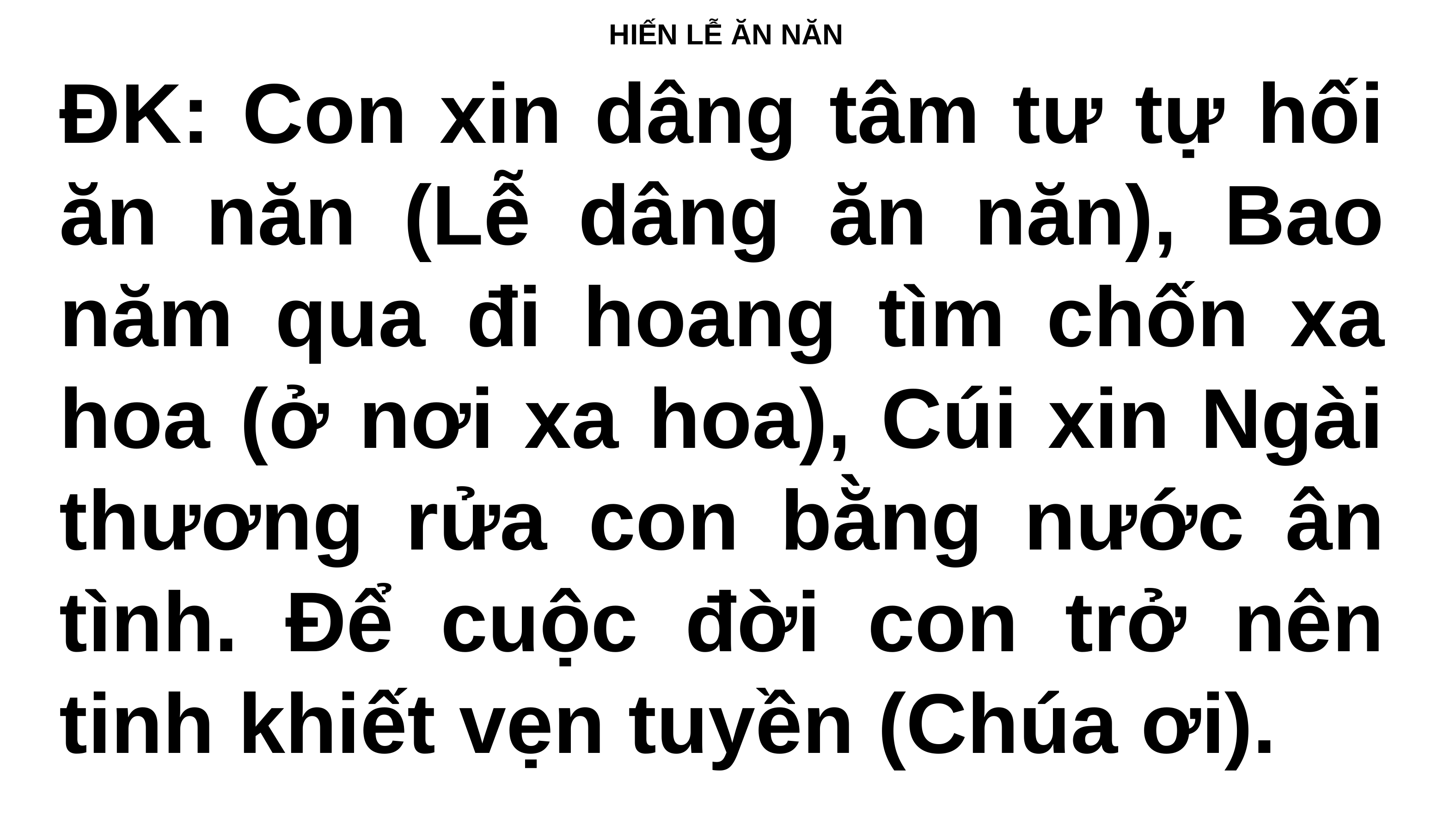

# HIẾN LỄ ĂN NĂN
ĐK: Con xin dâng tâm tư tự hối ăn năn (Lễ dâng ăn năn), Bao năm qua đi hoang tìm chốn xa hoa (ở nơi xa hoa), Cúi xin Ngài thương rửa con bằng nước ân tình. Để cuộc đời con trở nên tinh khiết vẹn tuyền (Chúa ơi).